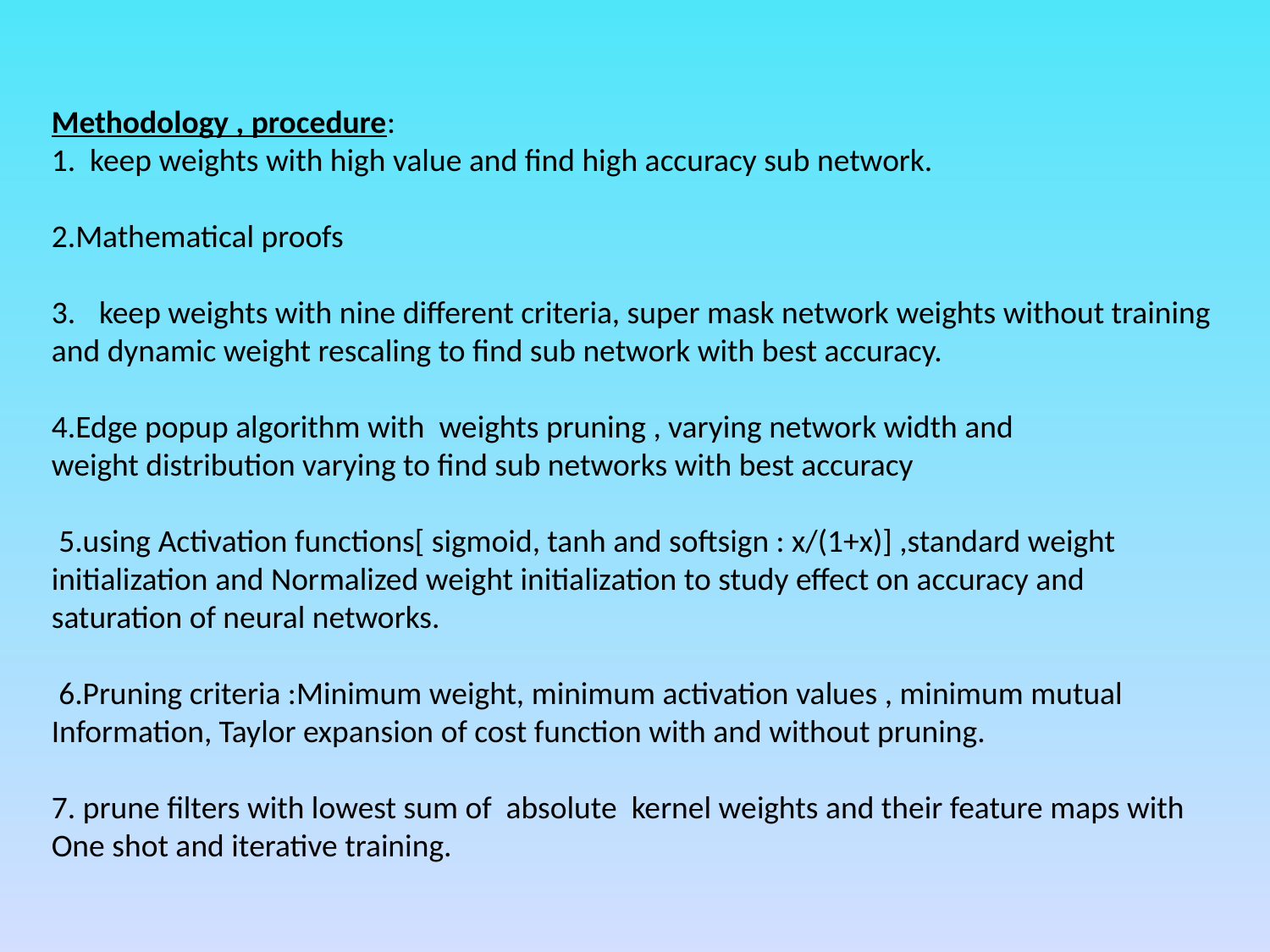

Methodology , procedure:
1.  keep weights with high value and find high accuracy sub network.

2.Mathematical proofs

keep weights with nine different criteria, super mask network weights without training
and dynamic weight rescaling to find sub network with best accuracy.

4.Edge popup algorithm with  weights pruning , varying network width and
weight distribution varying to find sub networks with best accuracy

 5.using Activation functions[ sigmoid, tanh and softsign : x/(1+x)] ,standard weight
initialization and Normalized weight initialization to study effect on accuracy and
saturation of neural networks.

 6.Pruning criteria :Minimum weight, minimum activation values , minimum mutual
Information, Taylor expansion of cost function with and without pruning.

7. prune filters with lowest sum of  absolute  kernel weights and their feature maps with
One shot and iterative training.